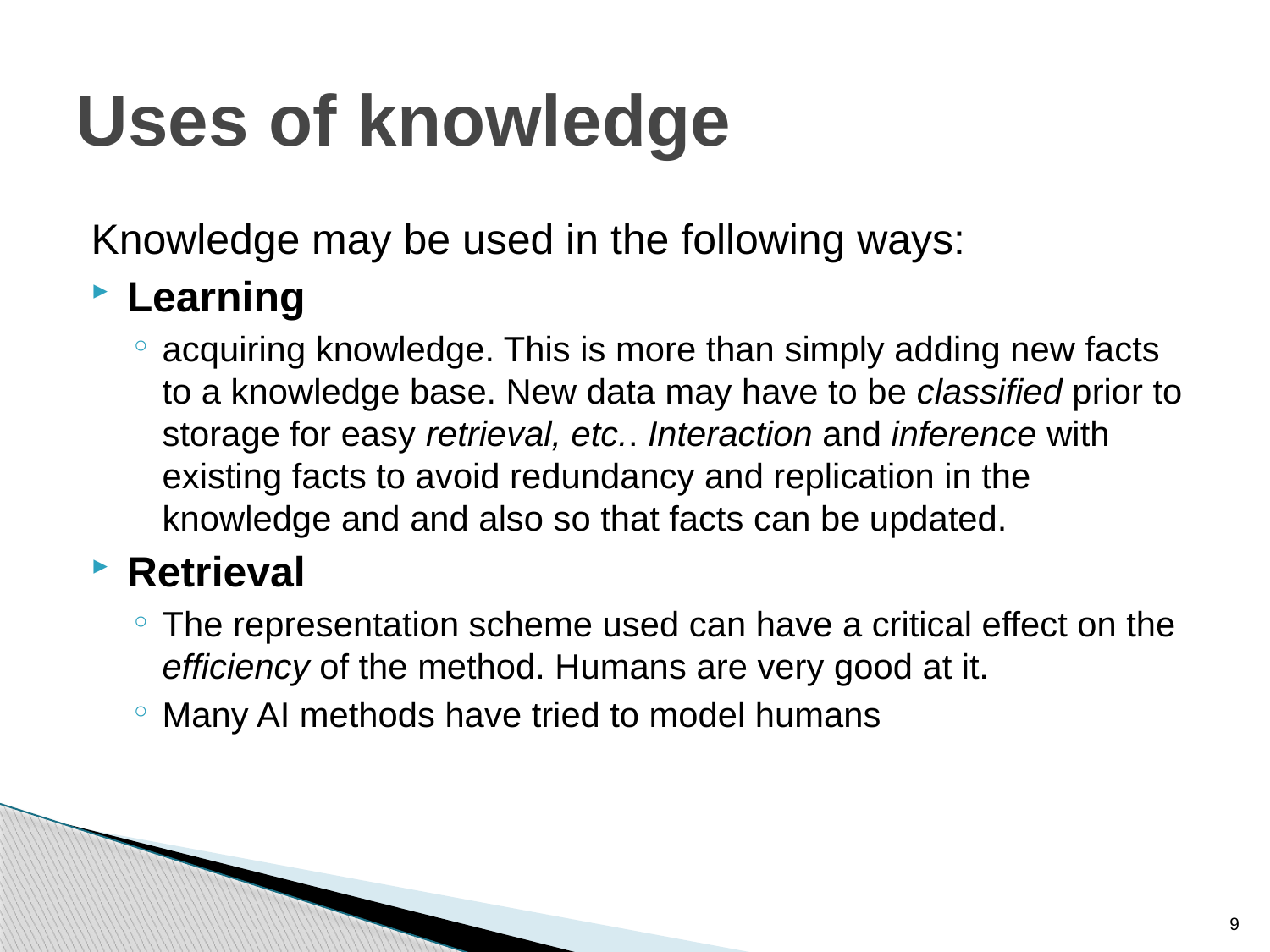

# Uses of knowledge
Knowledge may be used in the following ways:
Learning
acquiring knowledge. This is more than simply adding new facts to a knowledge base. New data may have to be classified prior to storage for easy retrieval, etc.. Interaction and inference with existing facts to avoid redundancy and replication in the knowledge and and also so that facts can be updated.
Retrieval
The representation scheme used can have a critical effect on the efficiency of the method. Humans are very good at it.
Many AI methods have tried to model humans
9